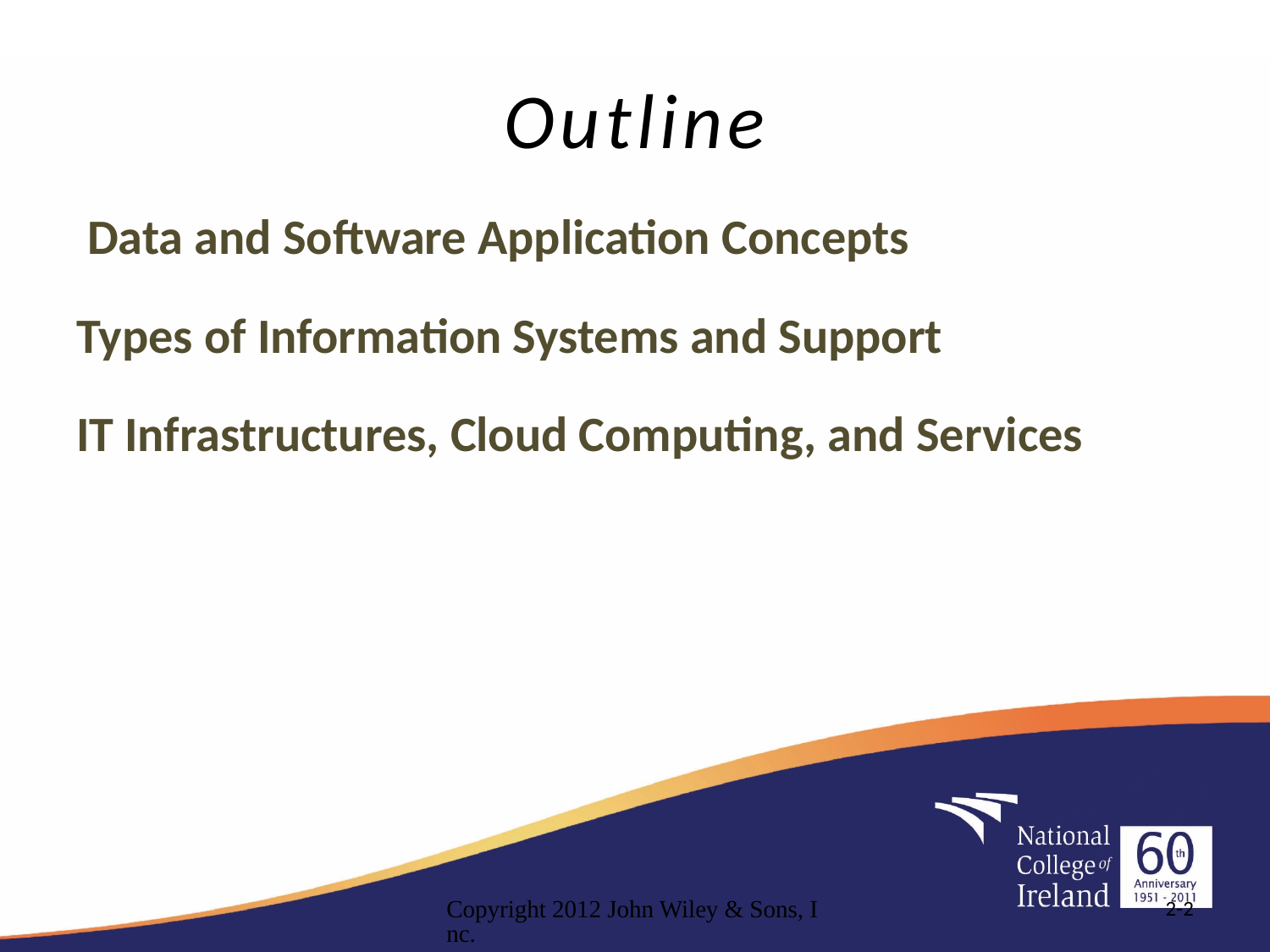

# Outline
 Data and Software Application Concepts
Types of Information Systems and Support
IT Infrastructures, Cloud Computing, and Services
Copyright 2012 John Wiley & Sons, Inc.
2-2